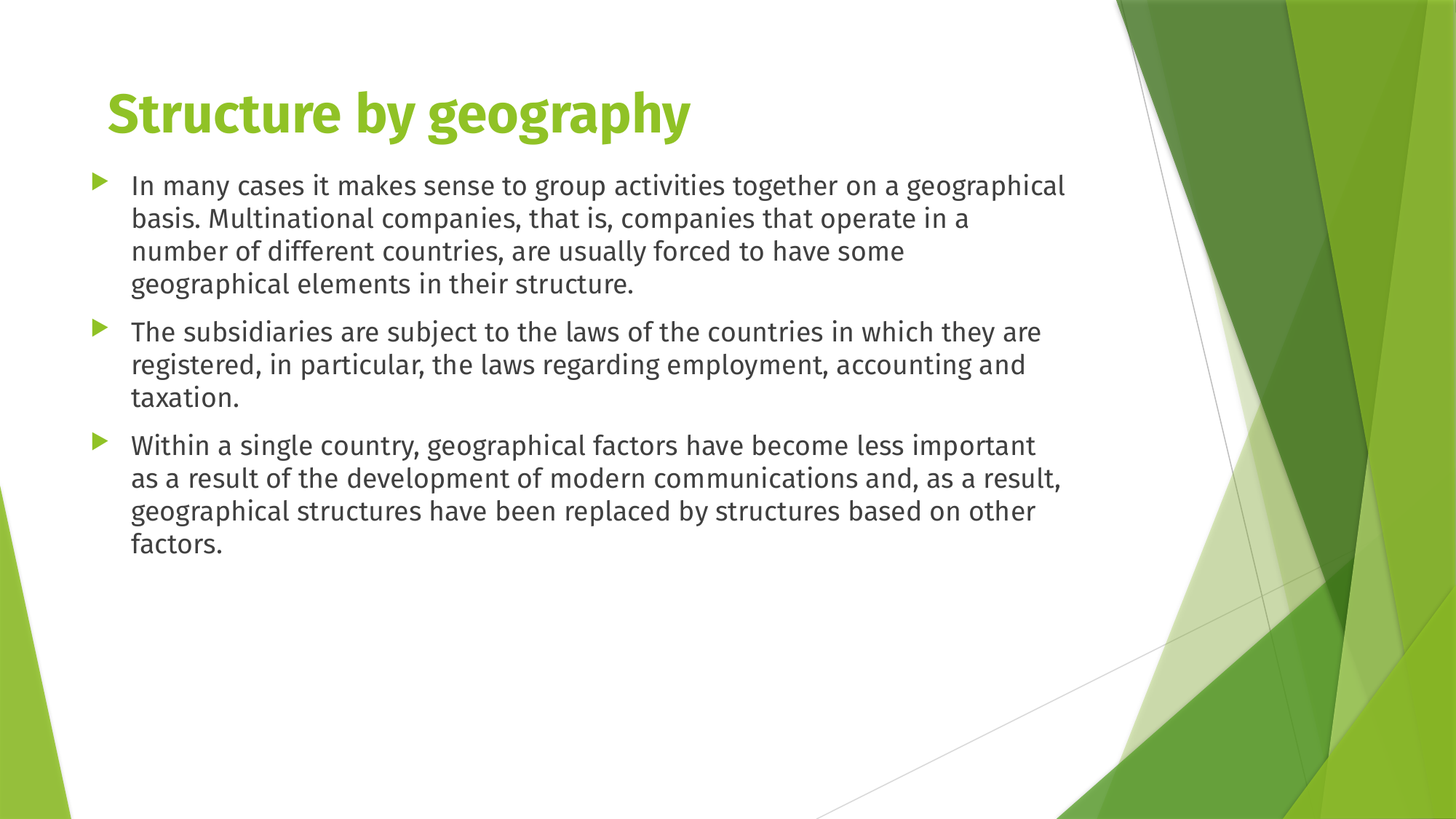

# Structure by geography
In many cases it makes sense to group activities together on a geographical basis. Multinational companies, that is, companies that operate in a number of different countries, are usually forced to have some geographical elements in their structure.
The subsidiaries are subject to the laws of the countries in which they are registered, in particular, the laws regarding employment, accounting and taxation.
Within a single country, geographical factors have become less important as a result of the development of modern communications and, as a result, geographical structures have been replaced by structures based on other factors.